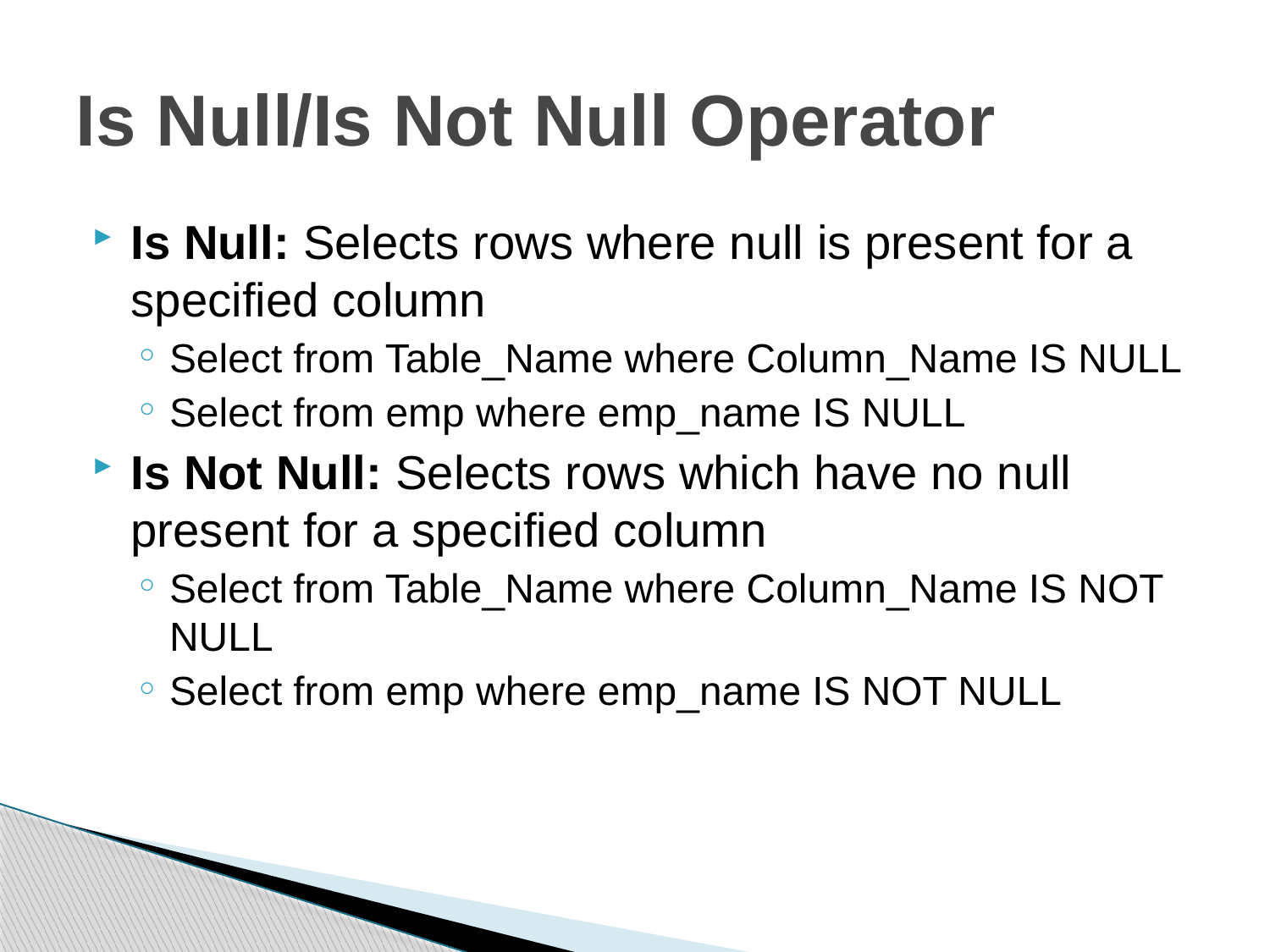

# Is Null/Is Not Null Operator
Is Null: Selects rows where null is present for a specified column
Select from Table_Name where Column_Name IS NULL
Select from emp where emp_name IS NULL
Is Not Null: Selects rows which have no null present for a specified column
Select from Table_Name where Column_Name IS NOT NULL
Select from emp where emp_name IS NOT NULL